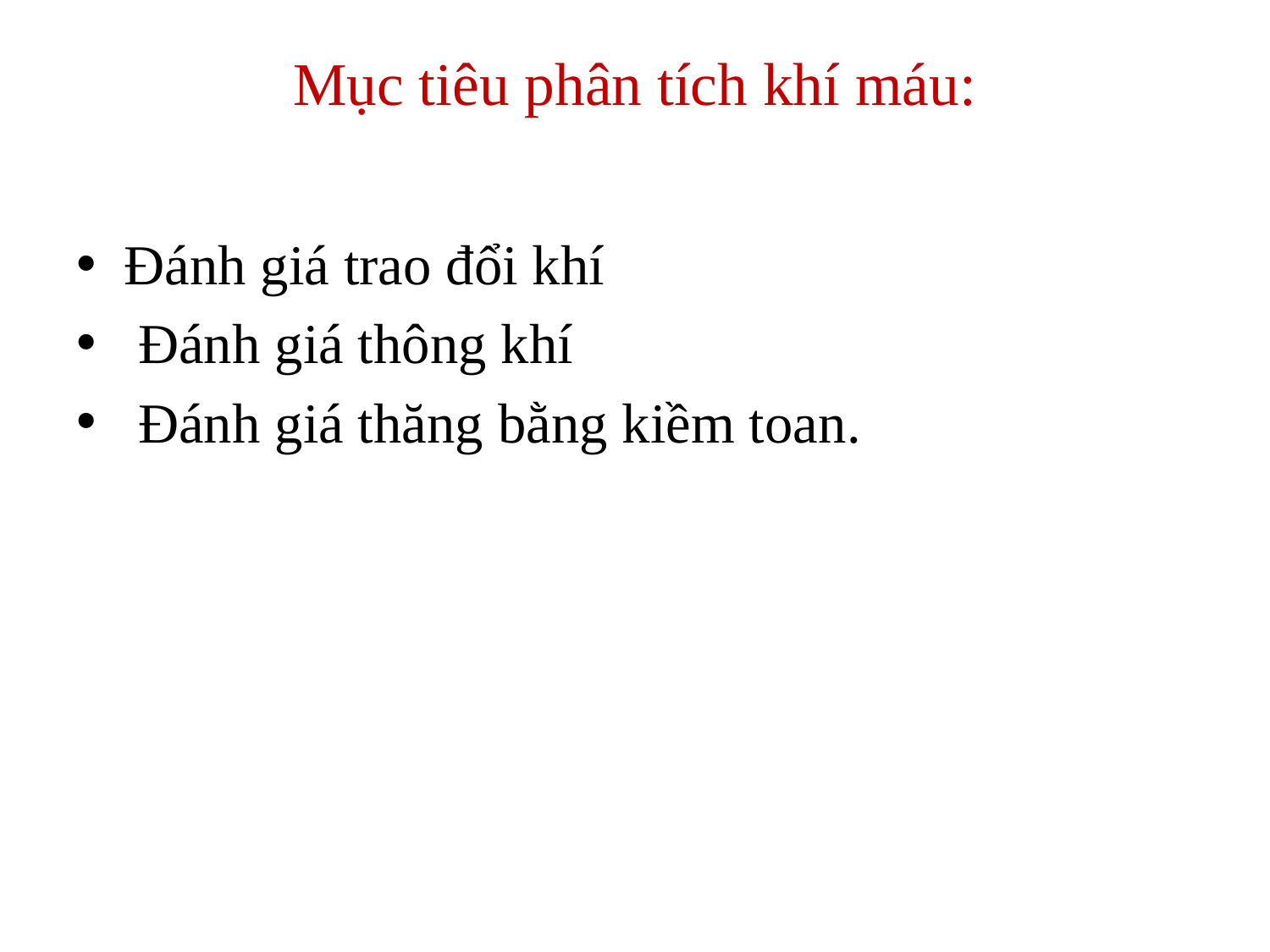

# Mục tiêu phân tích khí máu:
Đánh giá trao đổi khí
 Đánh giá thông khí
 Đánh giá thăng bằng kiềm toan.